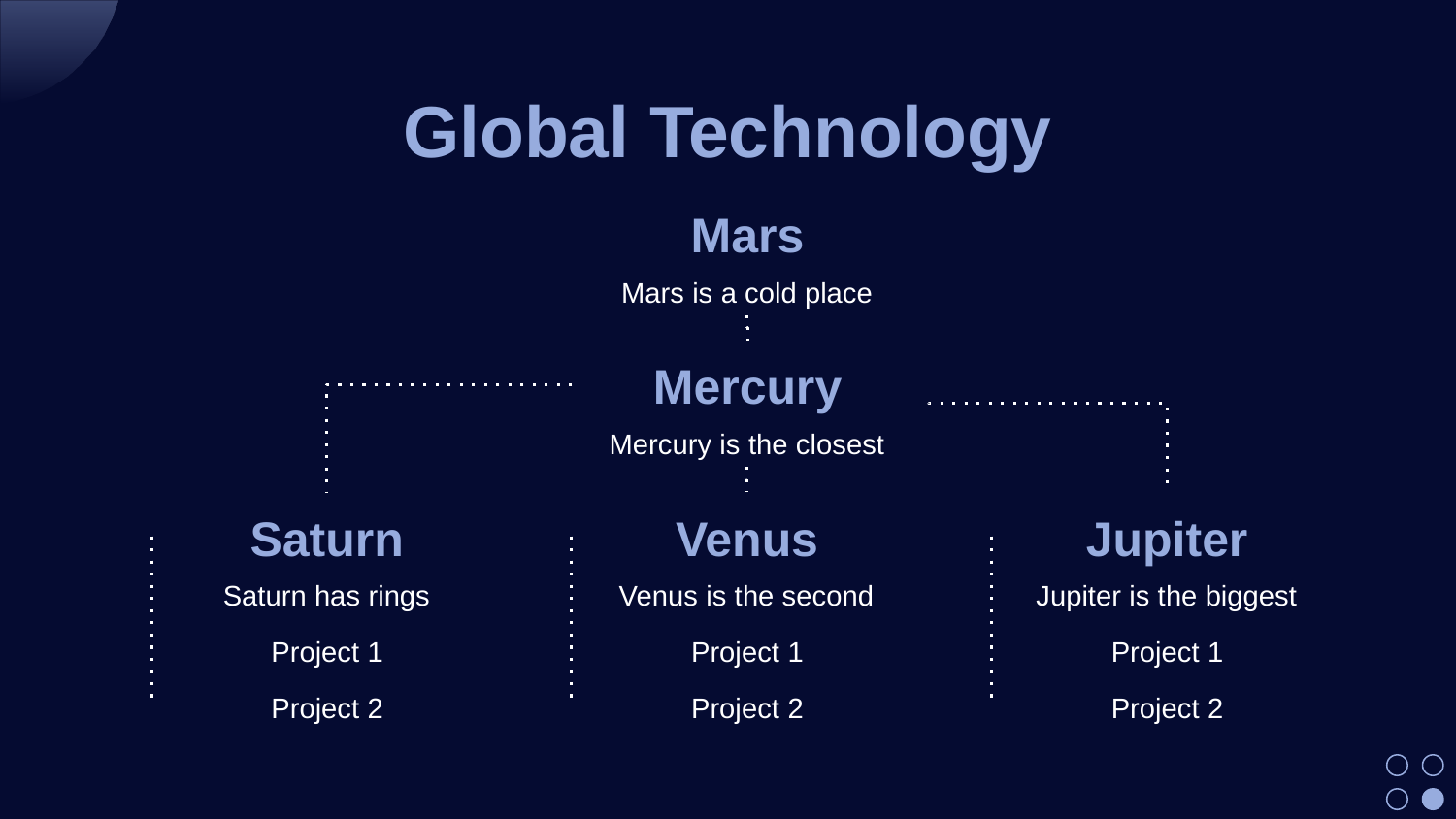

# Global Technology
Mars
Mars is a cold place
Mercury
Mercury is the closest
Saturn
Saturn has rings
Project 1
Project 2
Venus
Venus is the second
Project 1
Project 2
Jupiter
Jupiter is the biggest
Project 1
Project 2